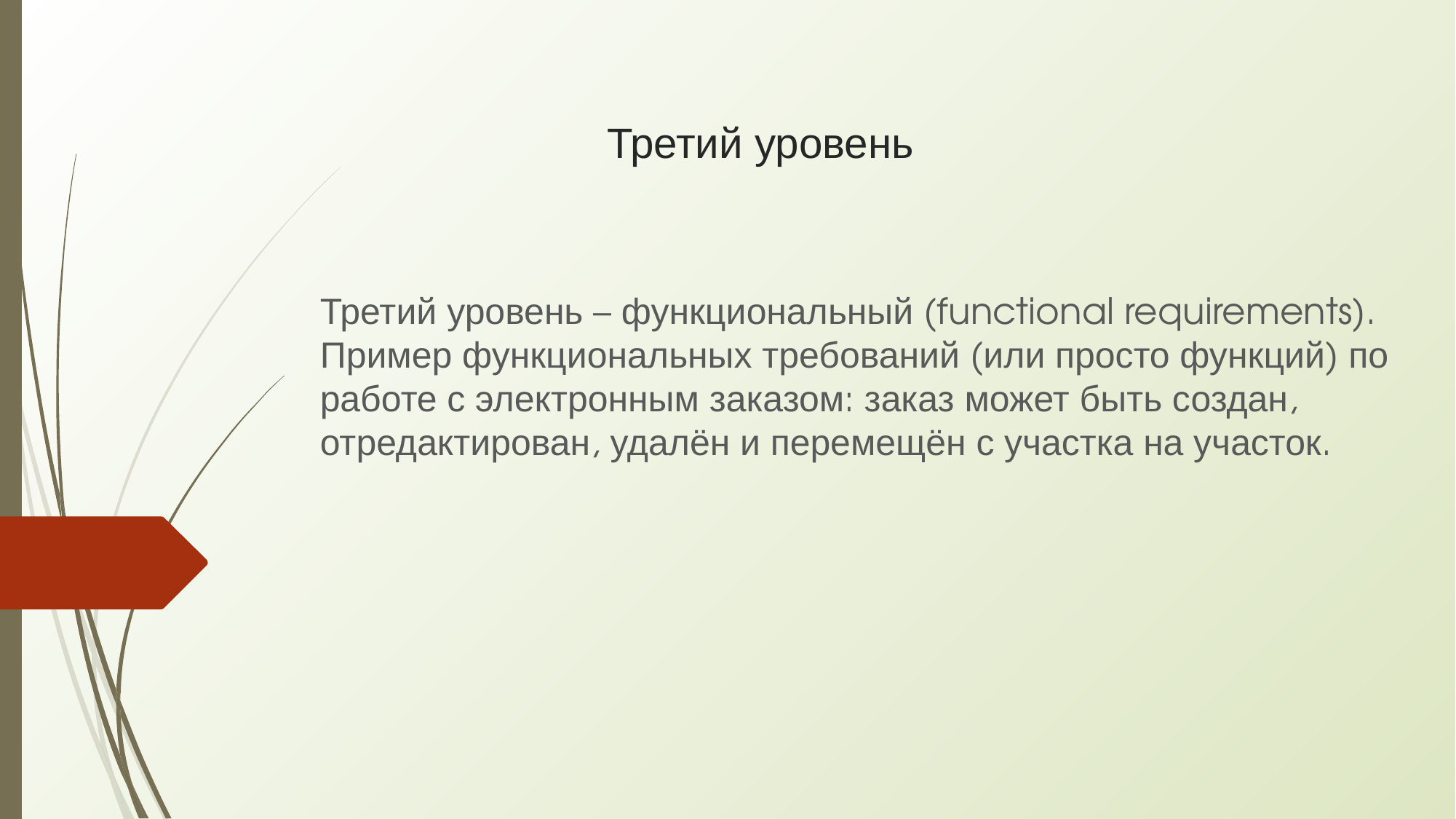

# Третий уровень
Третий уровень – функциональный (functional requirements). Пример функциональных требований (или просто функций) по работе с электронным заказом: заказ может быть создан, отредактирован, удалён и перемещён с участка на участок.